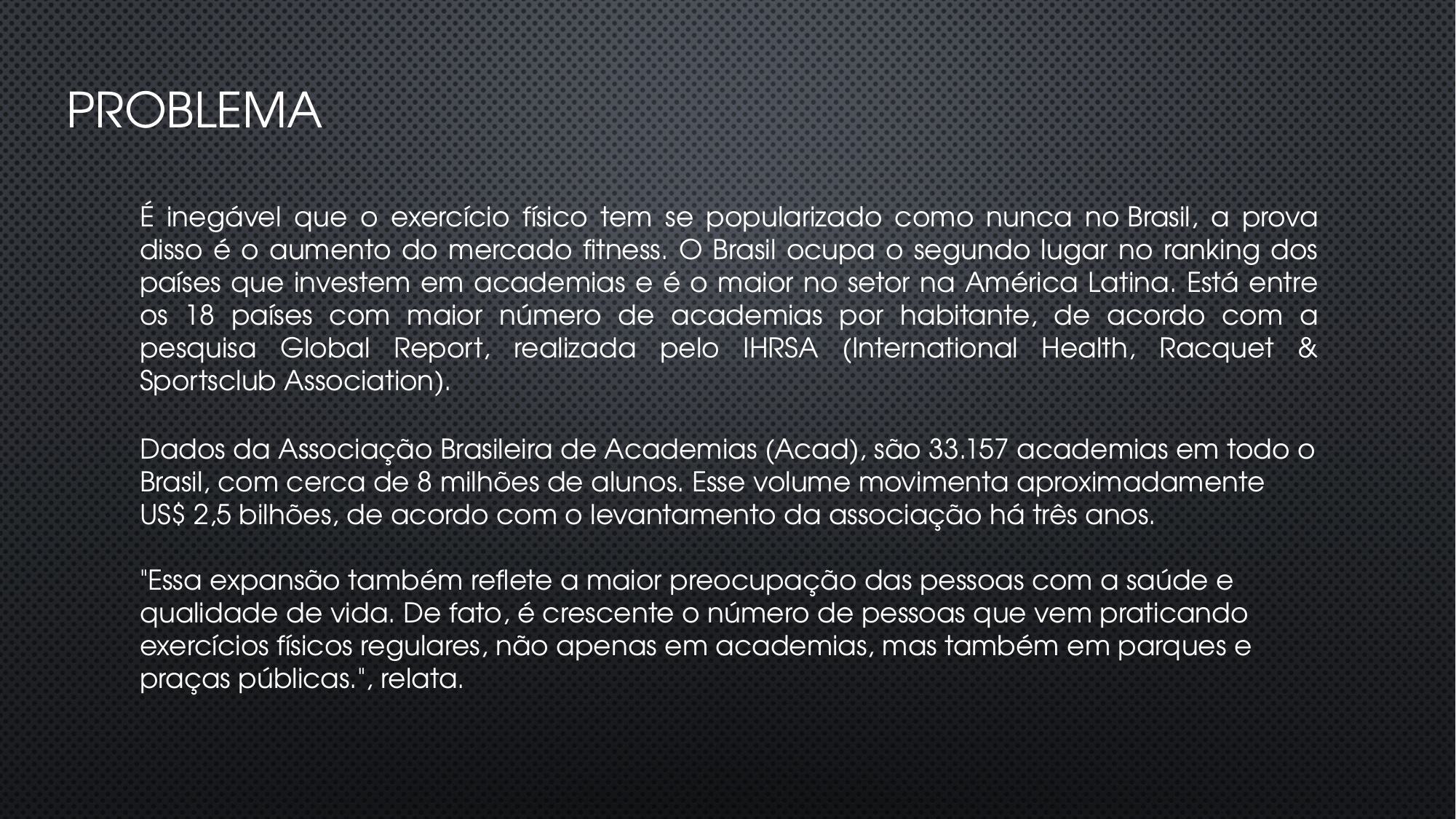

# PROBLEMA
É inegável que o exercício físico tem se popularizado como nunca no Brasil, a prova disso é o aumento do mercado fitness. O Brasil ocupa o segundo lugar no ranking dos países que investem em academias e é o maior no setor na América Latina. Está entre os 18 países com maior número de academias por habitante, de acordo com a pesquisa Global Report, realizada pelo IHRSA (International Health, Racquet & Sportsclub Association).
Dados da Associação Brasileira de Academias (Acad), são 33.157 academias em todo o Brasil, com cerca de 8 milhões de alunos. Esse volume movimenta aproximadamente US$ 2,5 bilhões, de acordo com o levantamento da associação há três anos.
"Essa expansão também reflete a maior preocupação das pessoas com a saúde e qualidade de vida. De fato, é crescente o número de pessoas que vem praticando exercícios físicos regulares, não apenas em academias, mas também em parques e praças públicas.", relata.